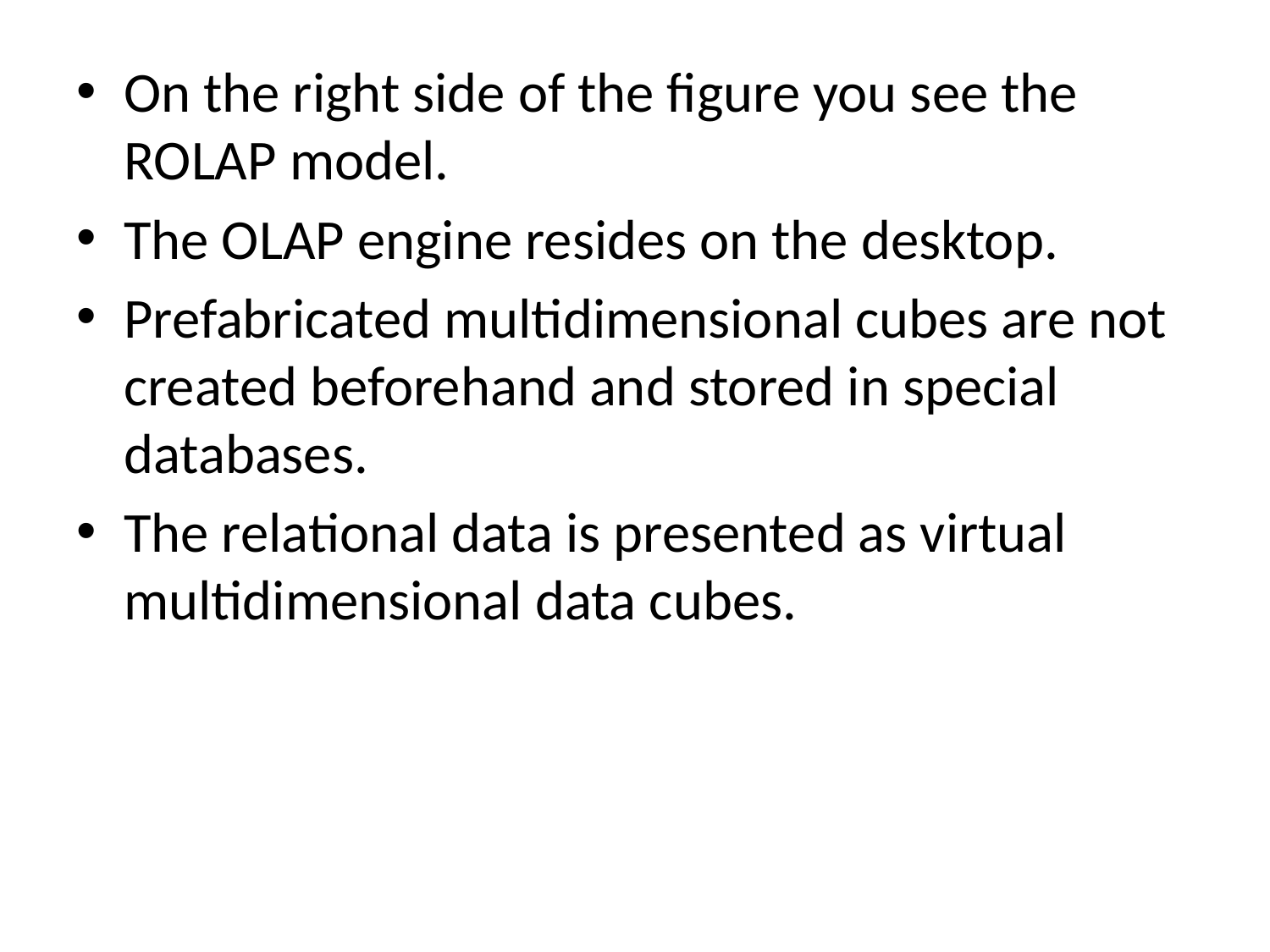

On the right side of the figure you see the ROLAP model.
The OLAP engine resides on the desktop.
Prefabricated multidimensional cubes are not created beforehand and stored in special databases.
The relational data is presented as virtual multidimensional data cubes.